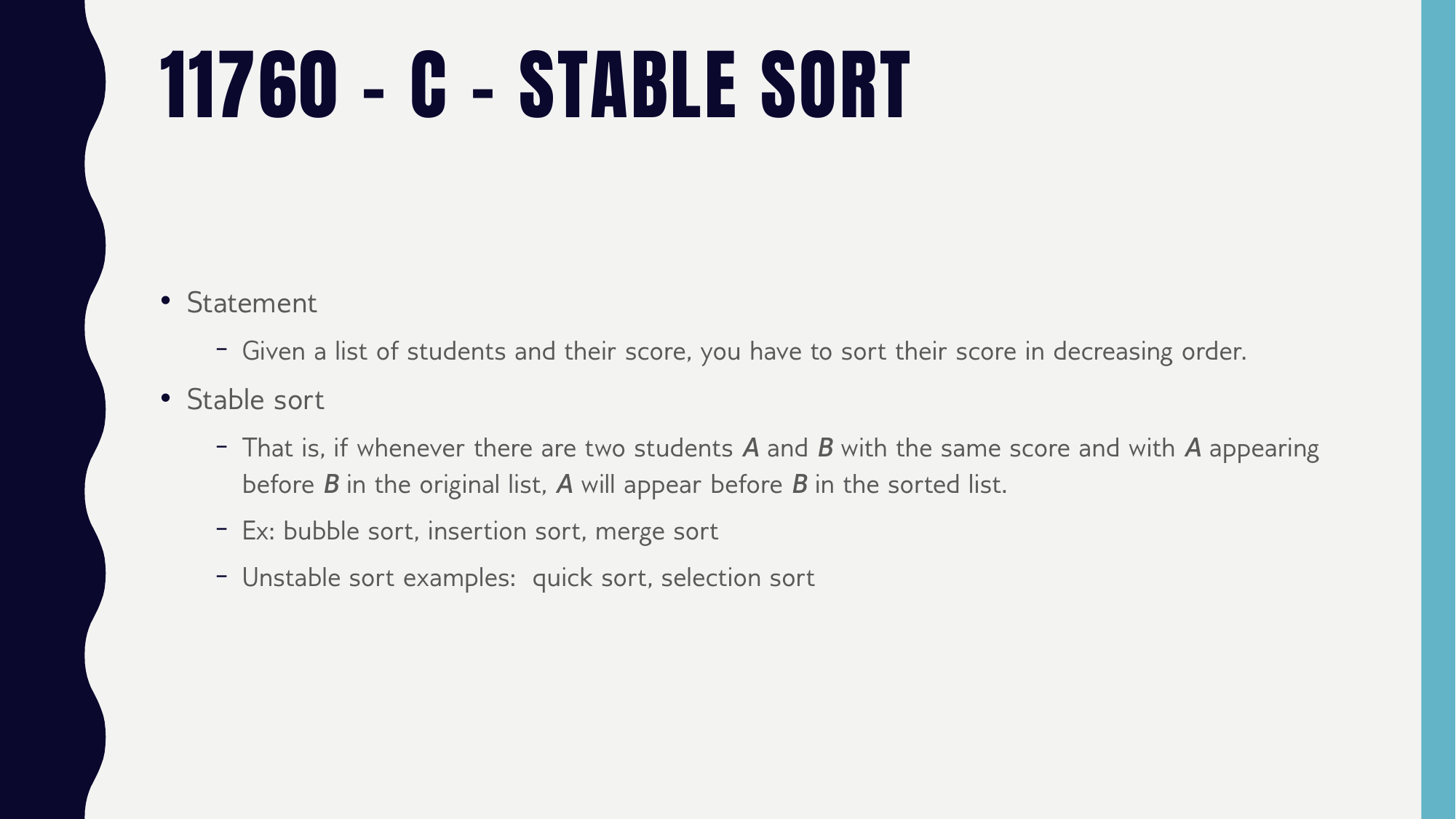

# 11760 - C - Stable Sort
Statement
Given a list of students and their score, you have to sort their score in decreasing order.
Stable sort
That is, if whenever there are two students A and B with the same score and with A appearing before B in the original list, A will appear before B in the sorted list.
Ex: bubble sort, insertion sort, merge sort
Unstable sort examples:  quick sort, selection sort